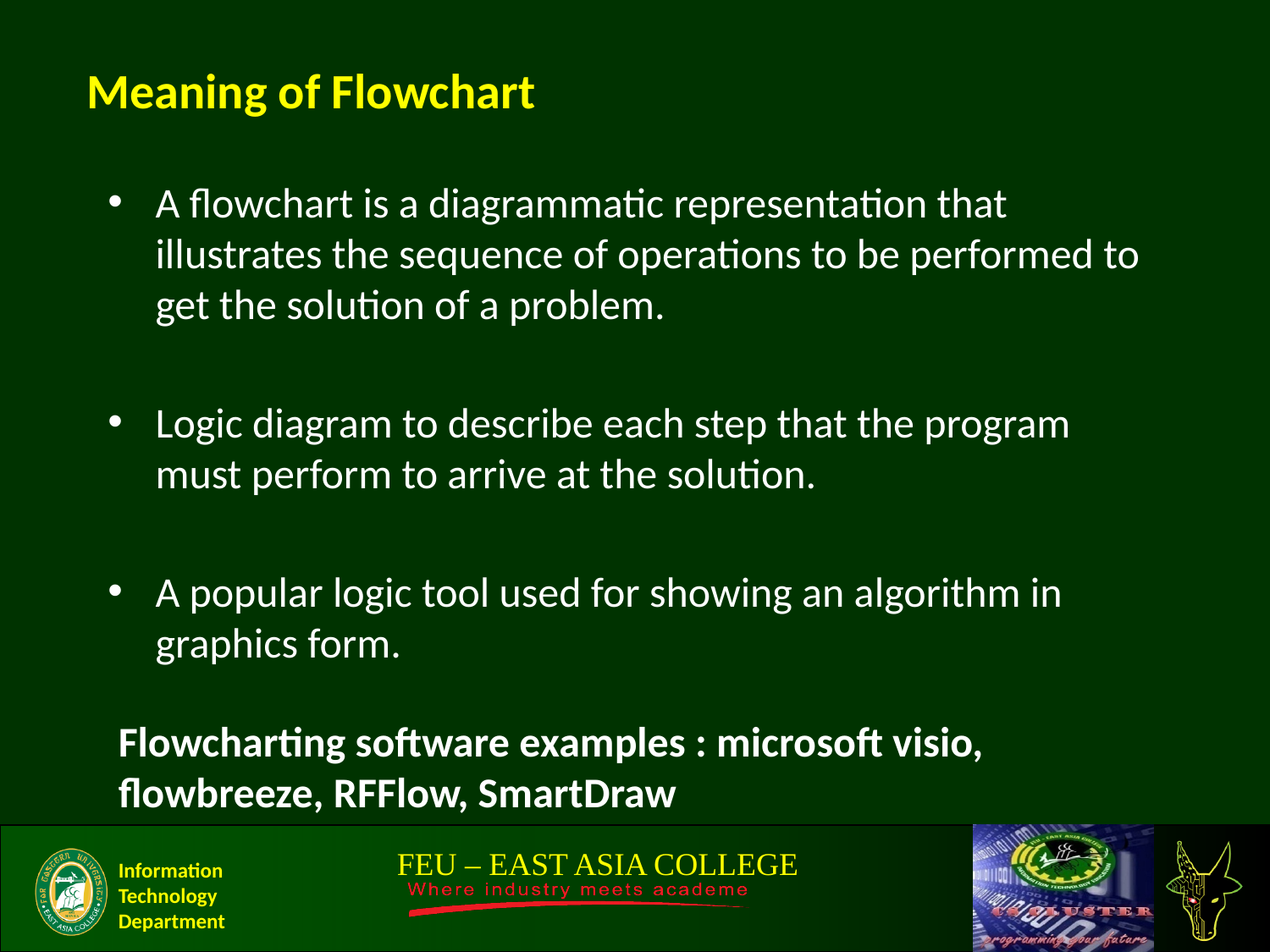

Meaning of Flowchart
A flowchart is a diagrammatic representation that illustrates the sequence of operations to be performed to get the solution of a problem.

Logic diagram to describe each step that the program must perform to arrive at the solution.

A popular logic tool used for showing an algorithm in graphics form.
Flowcharting software examples : microsoft visio, flowbreeze, RFFlow, SmartDraw